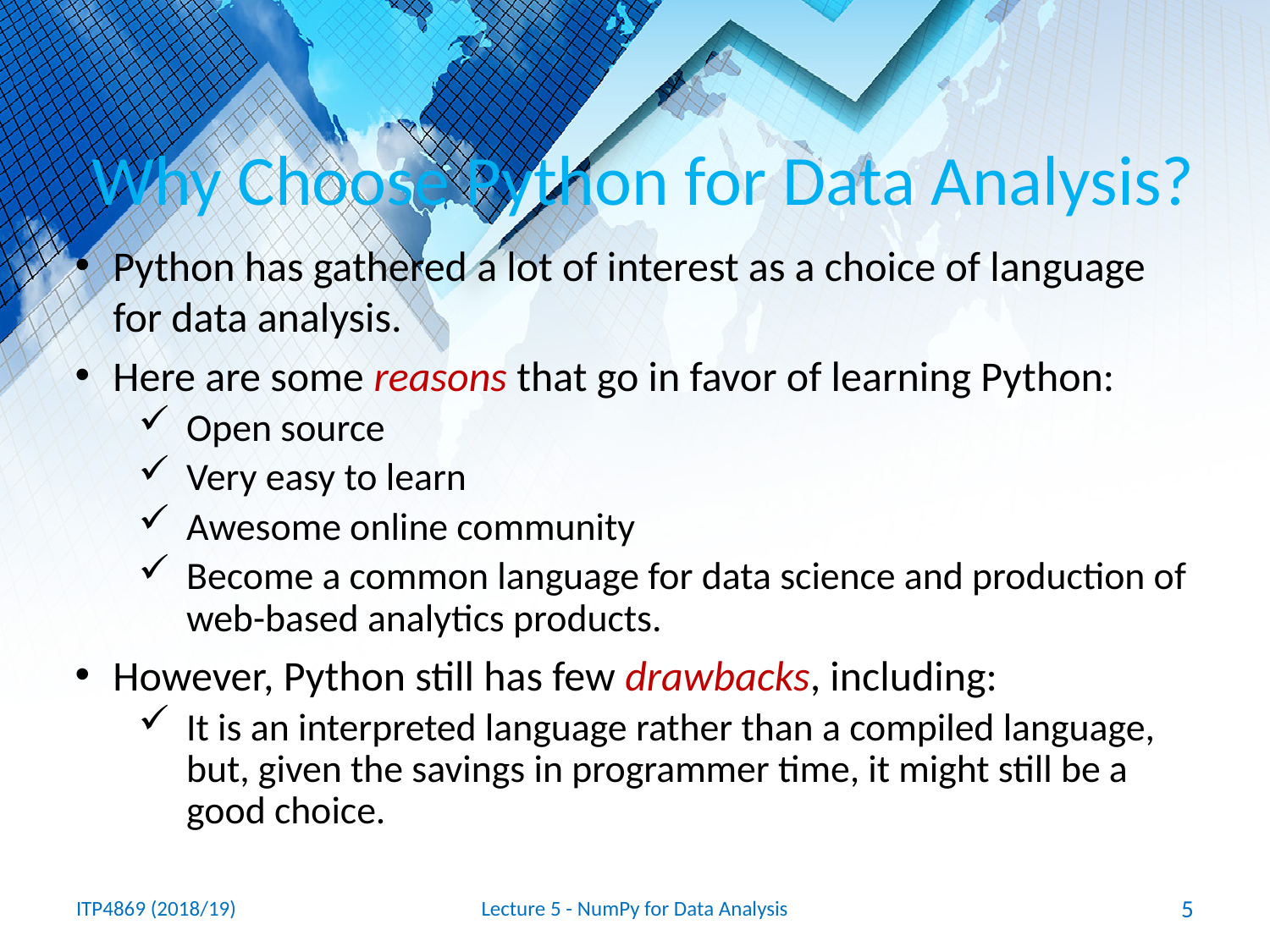

# Why Choose Python for Data Analysis?
Python has gathered a lot of interest as a choice of language for data analysis.
Here are some reasons that go in favor of learning Python:
Open source
Very easy to learn
Awesome online community
Become a common language for data science and production of web-based analytics products.
However, Python still has few drawbacks, including:
It is an interpreted language rather than a compiled language, but, given the savings in programmer time, it might still be a good choice.
ITP4869 (2018/19)
Lecture 5 - NumPy for Data Analysis
5